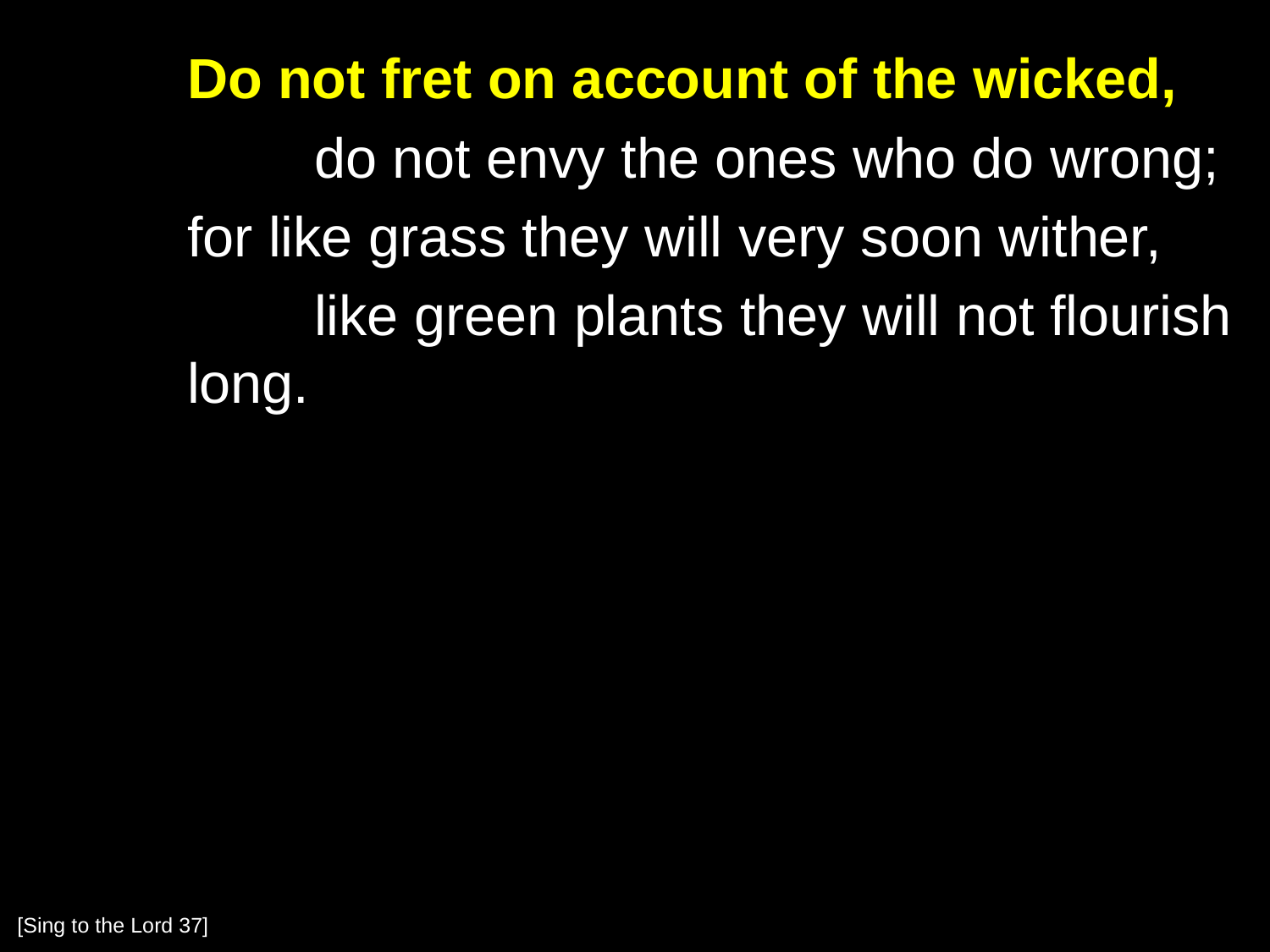

Do not fret on account of the wicked,
		do not envy the ones who do wrong;
	for like grass they will very soon wither,
		like green plants they will not flourish long.
[Sing to the Lord 37]